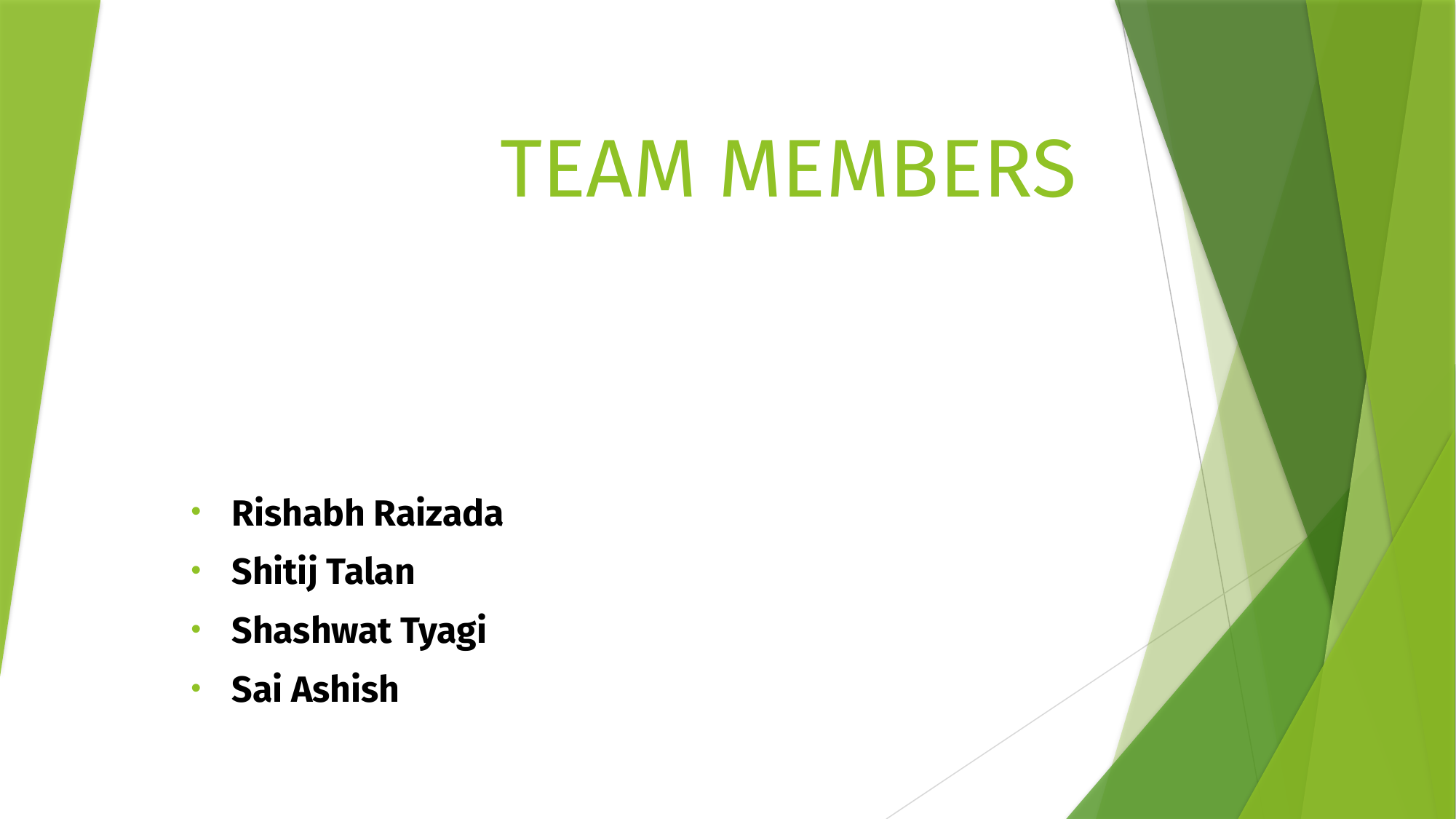

# TEAM MEMBERS
Rishabh Raizada
Shitij Talan
Shashwat Tyagi
Sai Ashish